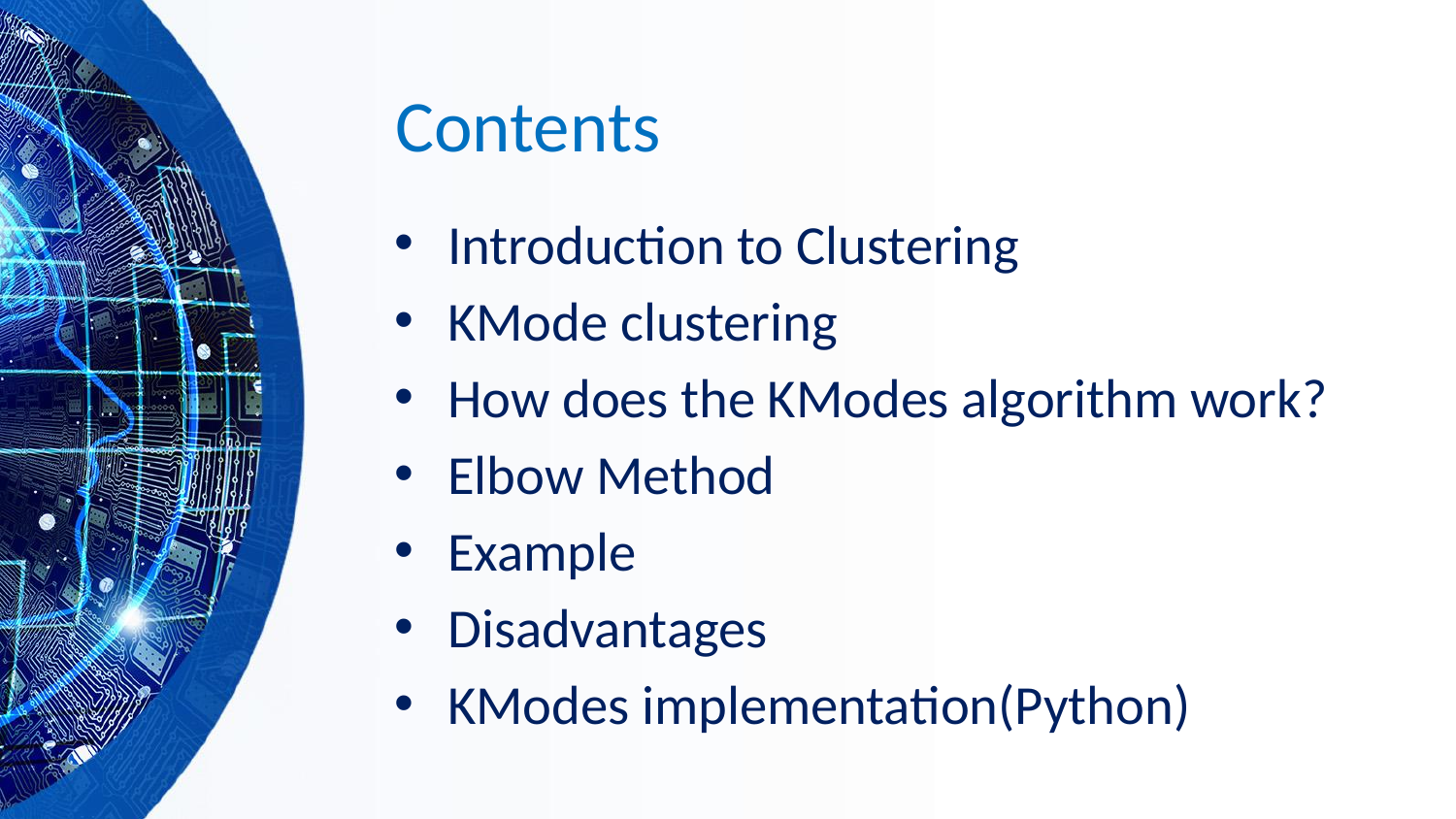

# Contents
Introduction to Clustering
KMode clustering
How does the KModes algorithm work?
Elbow Method
Example
Disadvantages
KModes implementation(Python)